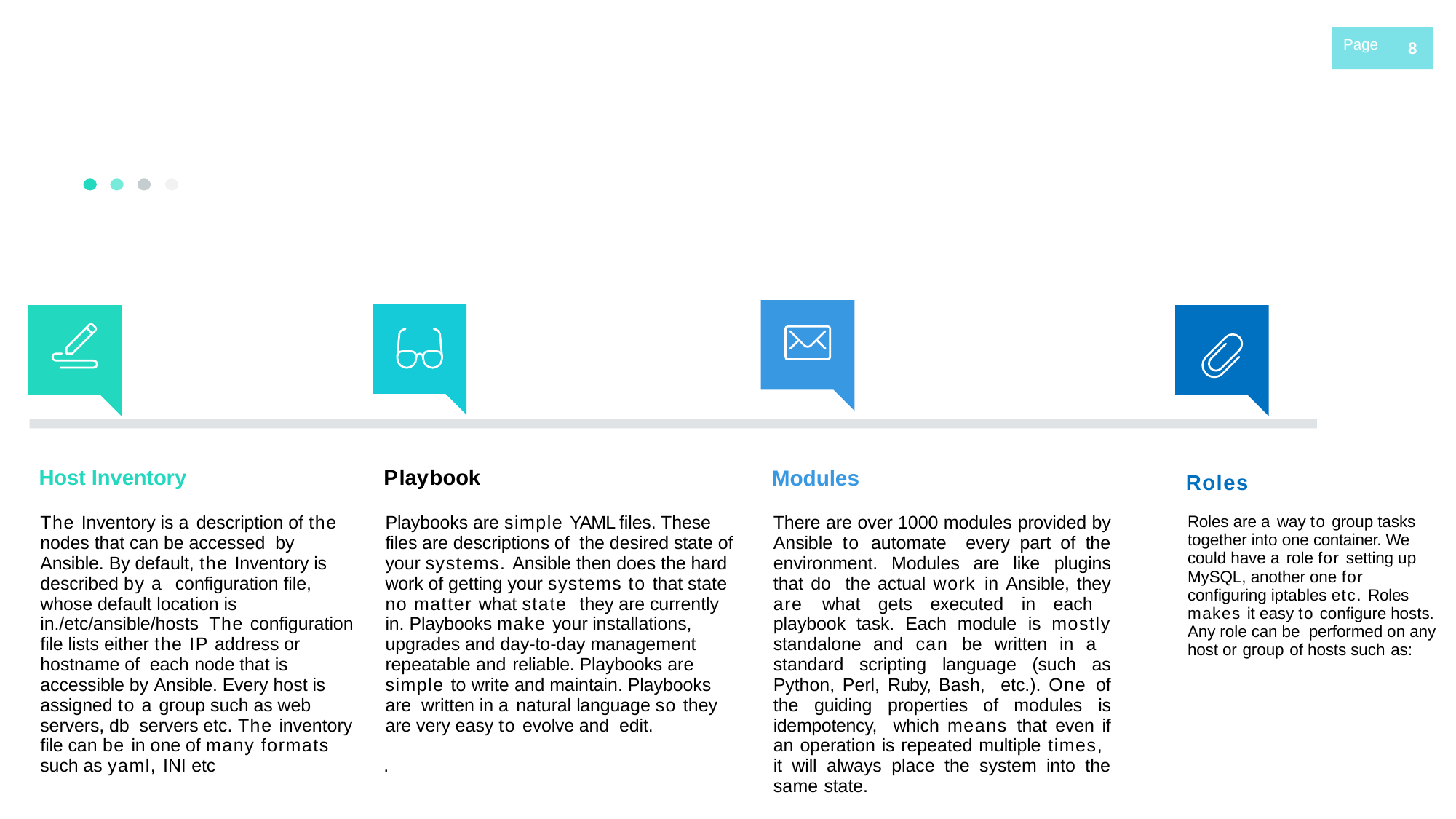

Host Inventory
Playbook
Modules
Roles

The Inventory is a description of the nodes that can be accessed  by Ansible. By default, the Inventory is described by a  configuration file, whose default location is in./etc/ansible/hosts  The configuration file lists either the IP address or hostname of  each node that is accessible by Ansible. Every host is assigned to a group such as web servers, db  servers etc. The inventory file can be in one of many formats  such as yaml, INI etc
Playbooks are simple YAML files. These files are descriptions of  the desired state of your systems. Ansible then does the hard  work of getting your systems to that state no matter what state  they are currently in. Playbooks make your installations,  upgrades and day-to-day management repeatable and reliable. Playbooks are simple to write and maintain. Playbooks are  written in a natural language so they are very easy to evolve and  edit.
.

There are over 1000 modules provided by Ansible to automate  every part of the environment. Modules are like plugins that do  the actual work in Ansible, they are what gets executed in each  playbook task. Each module is mostly standalone and can be written in a  standard scripting language (such as Python, Perl, Ruby, Bash,  etc.). One of the guiding properties of modules is idempotency,  which means that even if an operation is repeated multiple times,  it will always place the system into the same state.
Roles are a way to group tasks together into one container. We  could have a role for setting up MySQL, another one for  configuring iptables etc. Roles makes it easy to configure hosts. Any role can be  performed on any host or group of hosts such as: